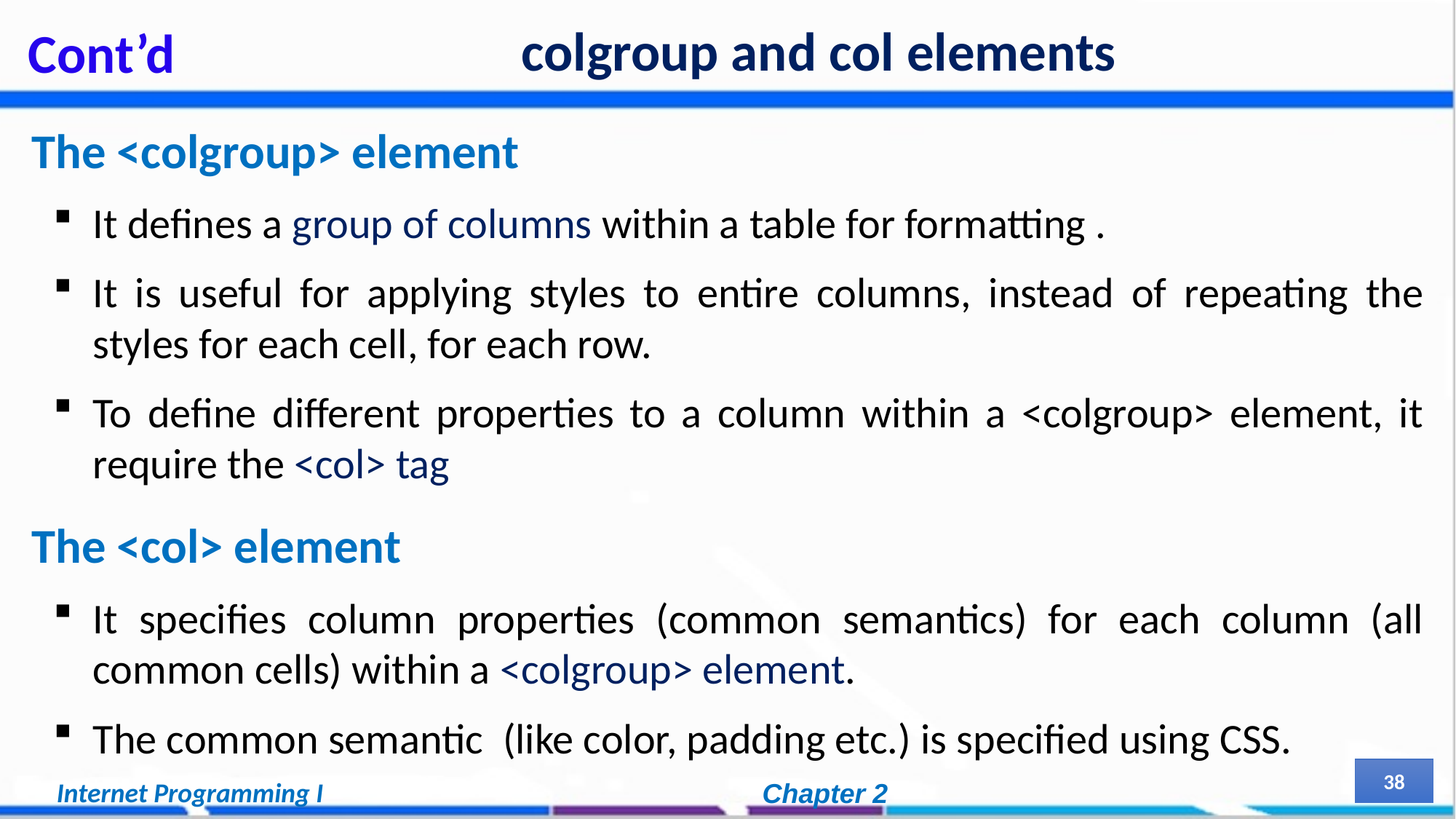

colgroup and col elements
# Cont’d
The <colgroup> element
It defines a group of columns within a table for formatting .
It is useful for applying styles to entire columns, instead of repeating the styles for each cell, for each row.
To define different properties to a column within a <colgroup> element, it require the <col> tag
The <col> element
It specifies column properties (common semantics) for each column (all common cells) within a <colgroup> element.
The common semantic  (like color, padding etc.) is specified using CSS.
38
Internet Programming I
Chapter 2